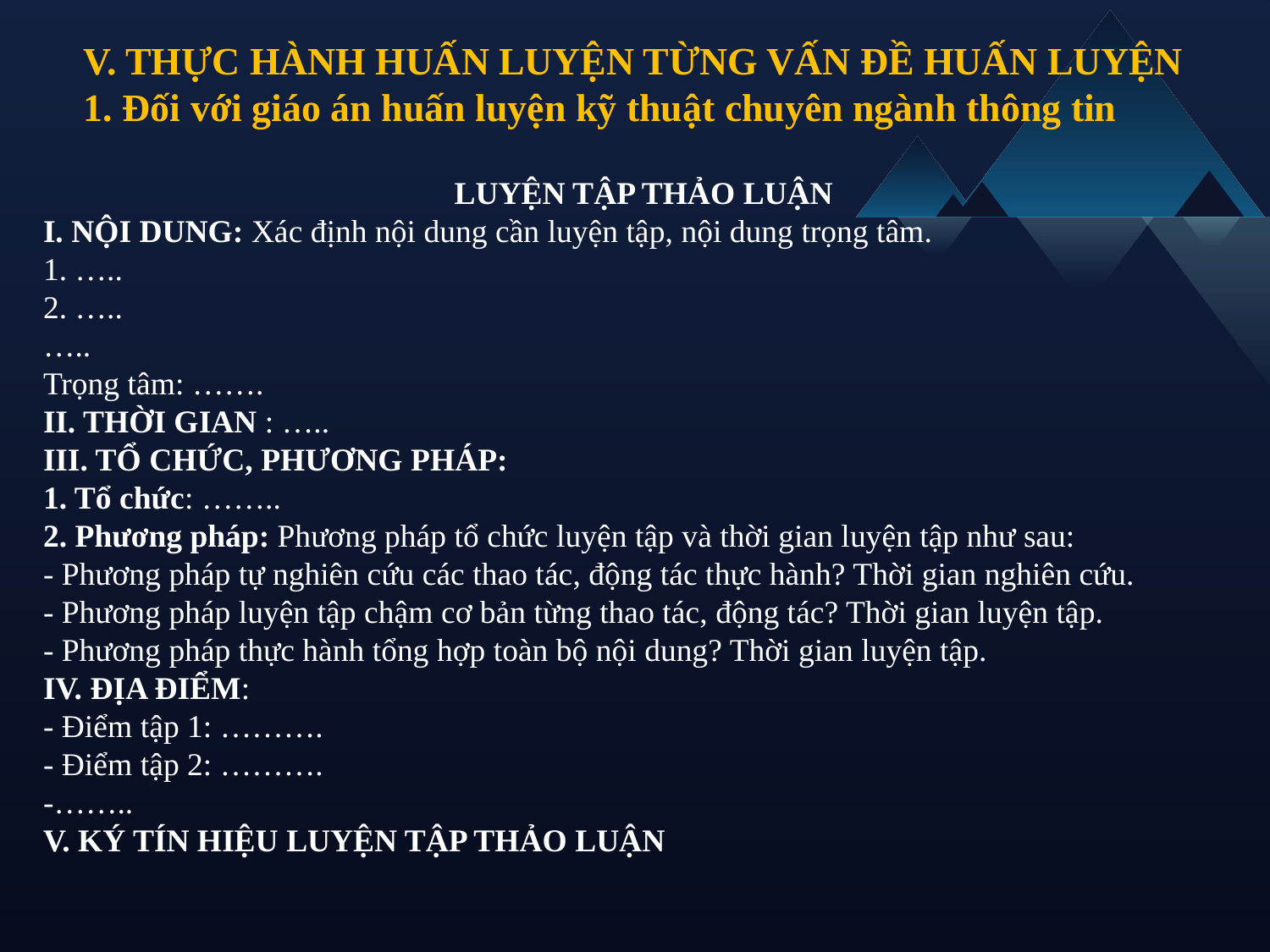

V. THỰC HÀNH HUẤN LUYỆN TỪNG VẤN ĐỀ HUẤN LUYỆN
1. Đối với giáo án huấn luyện kỹ thuật chuyên ngành thông tin

 LUYỆN TẬP THẢO LUẬN
I. NỘI DUNG: Xác định nội dung cần luyện tập, nội dung trọng tâm.
1. …..
2. …..
…..
Trọng tâm: …….
II. THỜI GIAN : …..
III. TỔ CHỨC, PHƯƠNG PHÁP:
1. Tổ chức: ……..
2. Phương pháp: Phương pháp tổ chức luyện tập và thời gian luyện tập như sau:
- Phương pháp tự nghiên cứu các thao tác, động tác thực hành? Thời gian nghiên cứu.
- Phương pháp luyện tập chậm cơ bản từng thao tác, động tác? Thời gian luyện tập.
- Phương pháp thực hành tổng hợp toàn bộ nội dung? Thời gian luyện tập.
IV. ĐỊA ĐIỂM:
- Điểm tập 1: ……….
- Điểm tập 2: ……….
-……..
V. KÝ TÍN HIỆU LUYỆN TẬP THẢO LUẬN